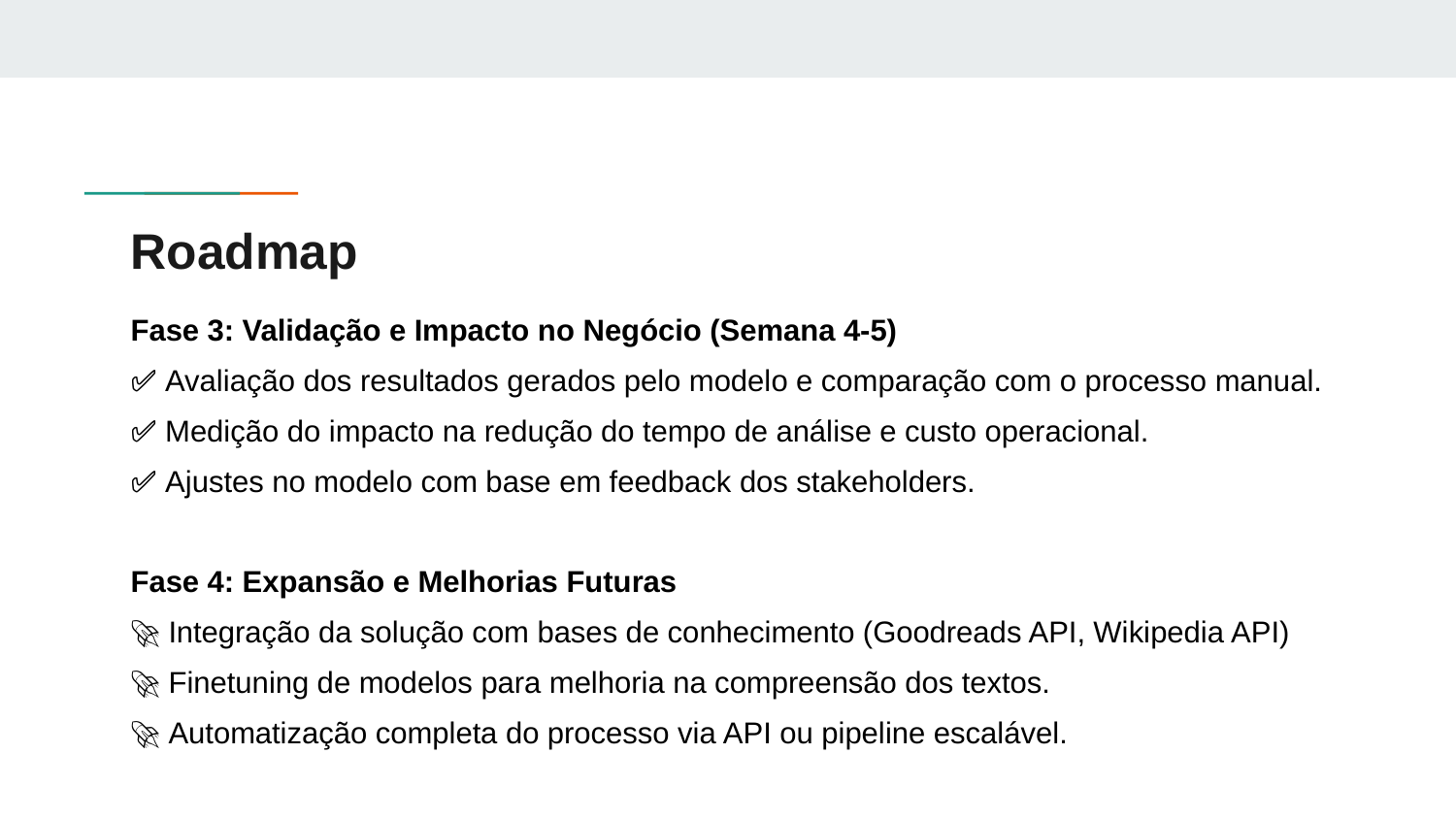

# Roadmap
Fase 3: Validação e Impacto no Negócio (Semana 4-5)
✅ Avaliação dos resultados gerados pelo modelo e comparação com o processo manual.
✅ Medição do impacto na redução do tempo de análise e custo operacional.
✅ Ajustes no modelo com base em feedback dos stakeholders.

Fase 4: Expansão e Melhorias Futuras
🚀 Integração da solução com bases de conhecimento (Goodreads API, Wikipedia API)
🚀 Finetuning de modelos para melhoria na compreensão dos textos.
🚀 Automatização completa do processo via API ou pipeline escalável.